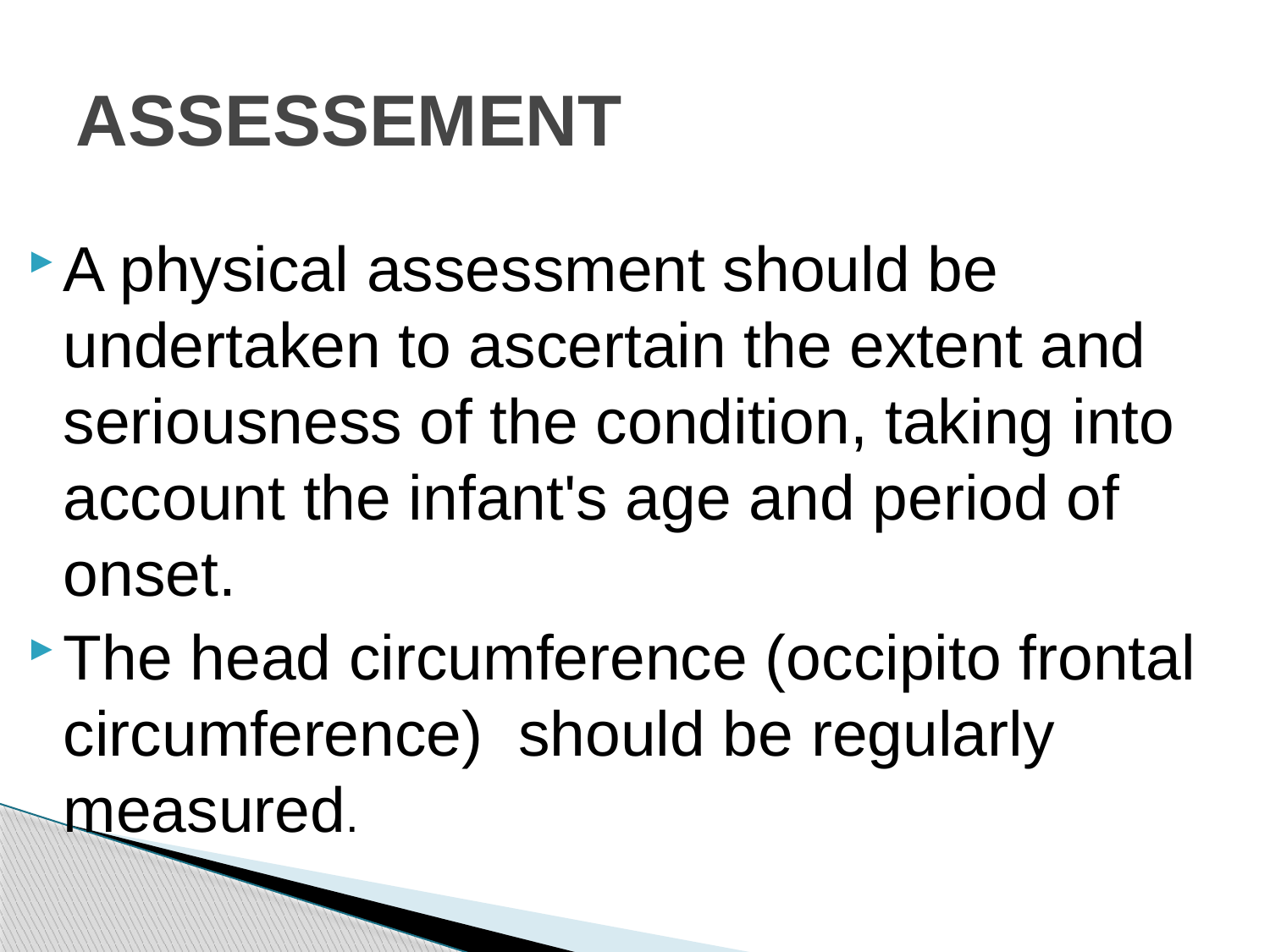

# ASSESSEMENT
A physical assessment should be undertaken to ascertain the extent and seriousness of the condition, taking into account the infant's age and period of onset.
The head circumference (occipito frontal circumference)  should be regularly measured.